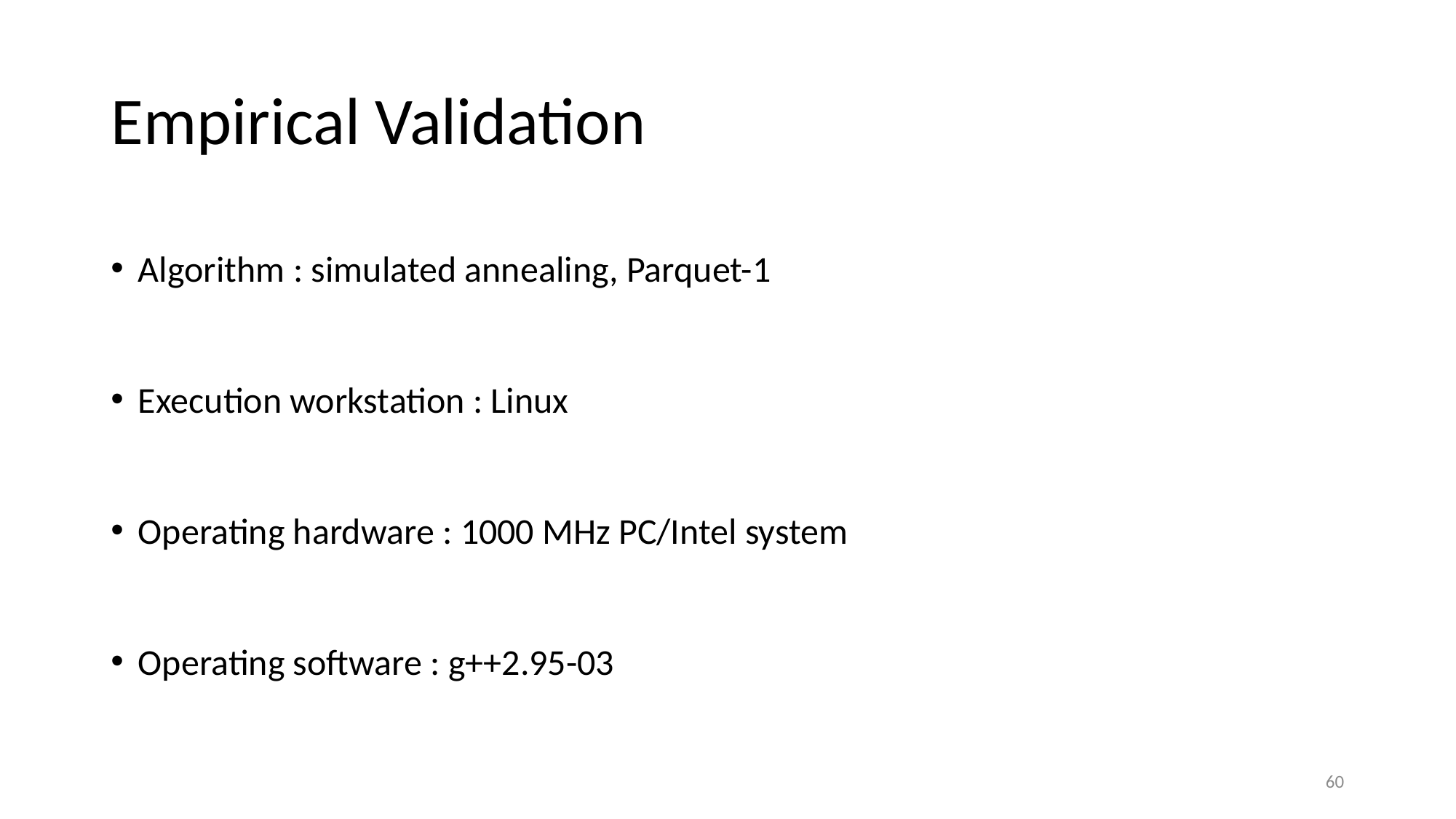

# Empirical Validation
Algorithm : simulated annealing, Parquet-1

Execution workstation : Linux

Operating hardware : 1000 MHz PC/Intel system

Operating software : g++2.95-03

60